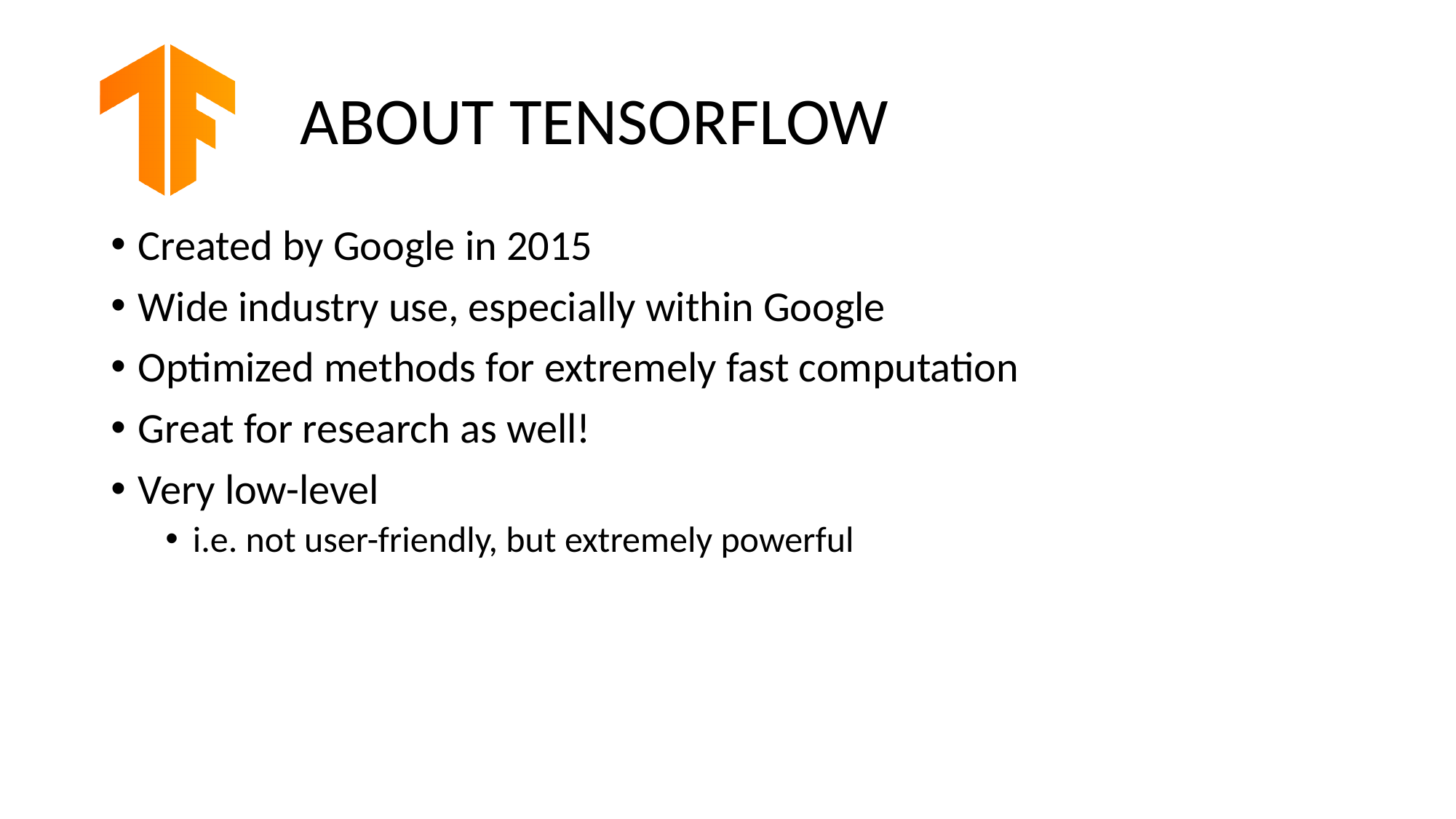

# ABOUT TENSORFLOW
Created by Google in 2015
Wide industry use, especially within Google
Optimized methods for extremely fast computation
Great for research as well!
Very low-level
i.e. not user-friendly, but extremely powerful